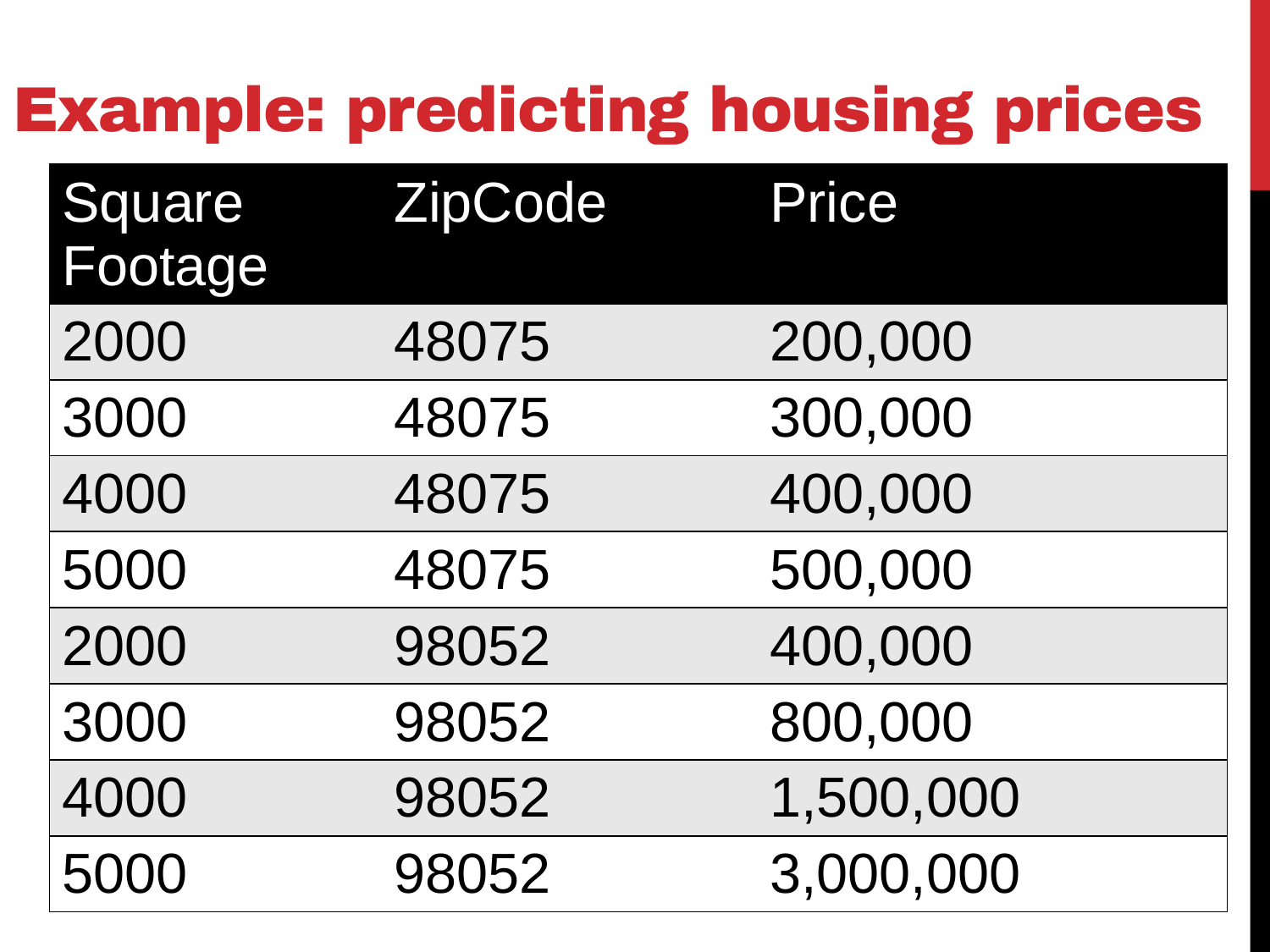

# Example: predicting housing prices
| Square Footage | ZipCode | Price |
| --- | --- | --- |
| 2000 | 48075 | 200,000 |
| 3000 | 48075 | 300,000 |
| 4000 | 48075 | 400,000 |
| 5000 | 48075 | 500,000 |
| 2000 | 98052 | 400,000 |
| 3000 | 98052 | 800,000 |
| 4000 | 98052 | 1,500,000 |
| 5000 | 98052 | 3,000,000 |